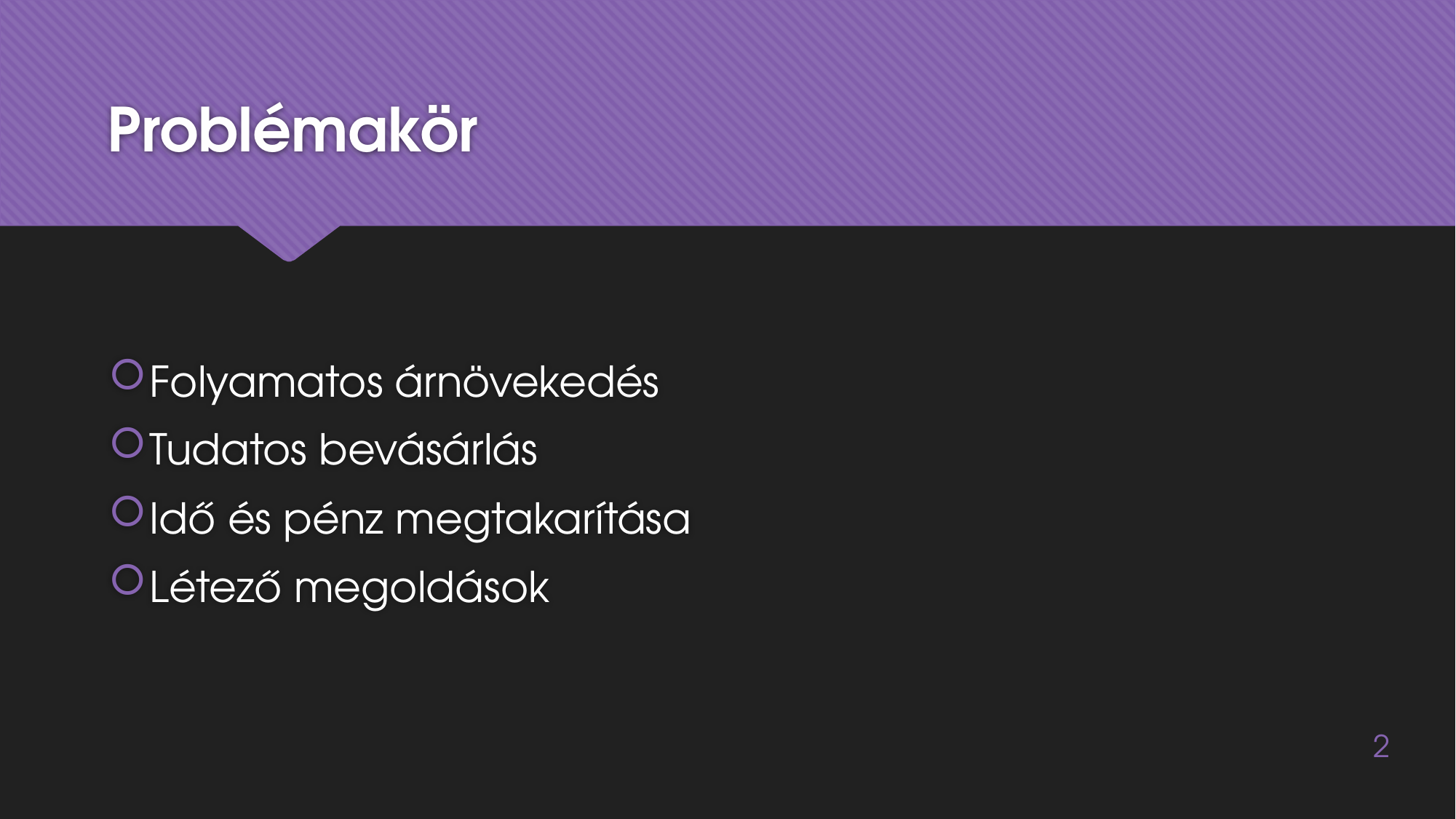

# Problémakör
Folyamatos árnövekedés
Tudatos bevásárlás
Idő és pénz megtakarítása
Létező megoldások
2